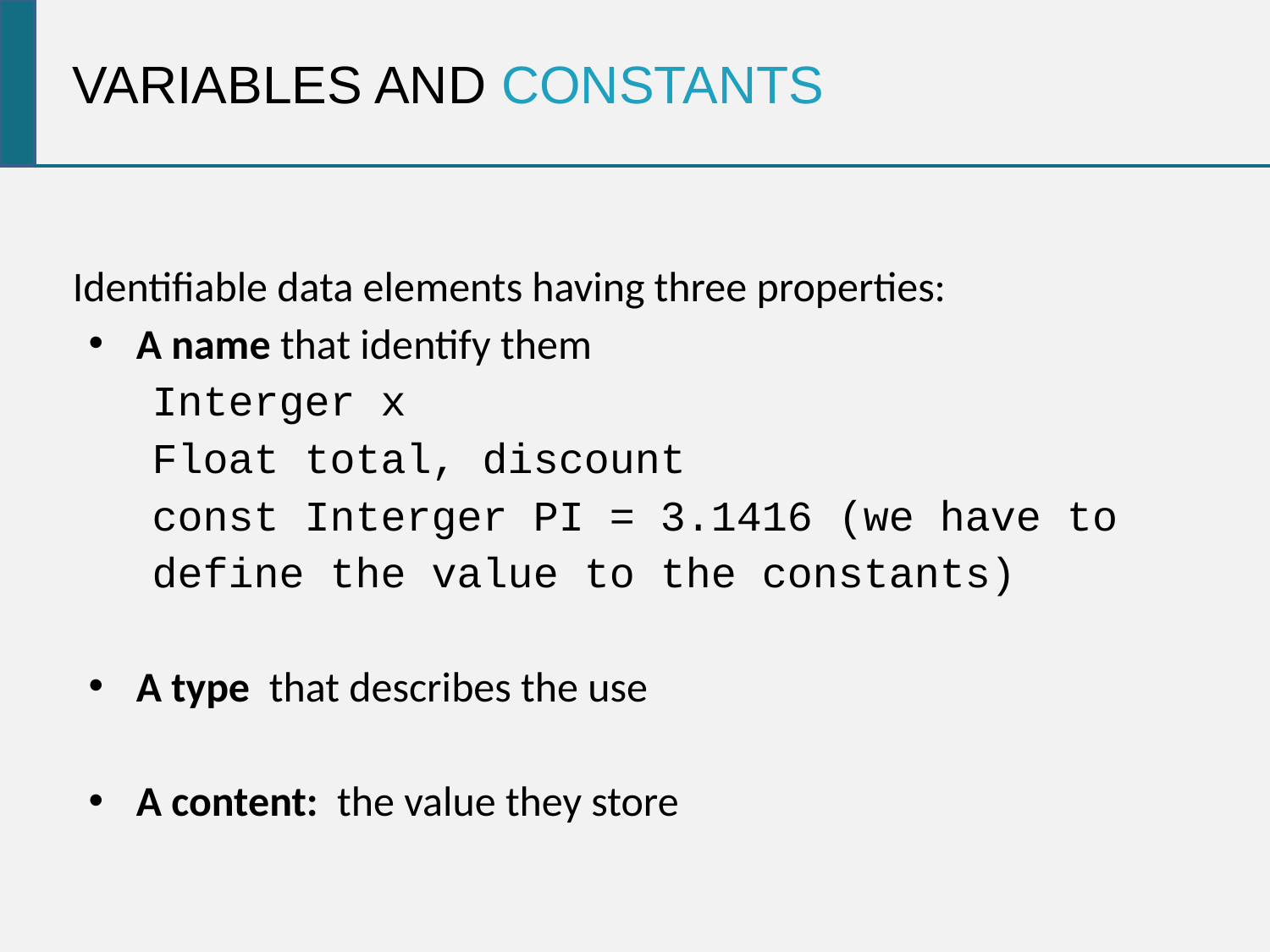

Variables and Constants

Identifiable data elements having three properties:
A name that identify them
Interger x
Float total, discount
const Interger PI = 3.1416 (we have to
define the value to the constants)

A type  that describes the use

A content:  the value they store